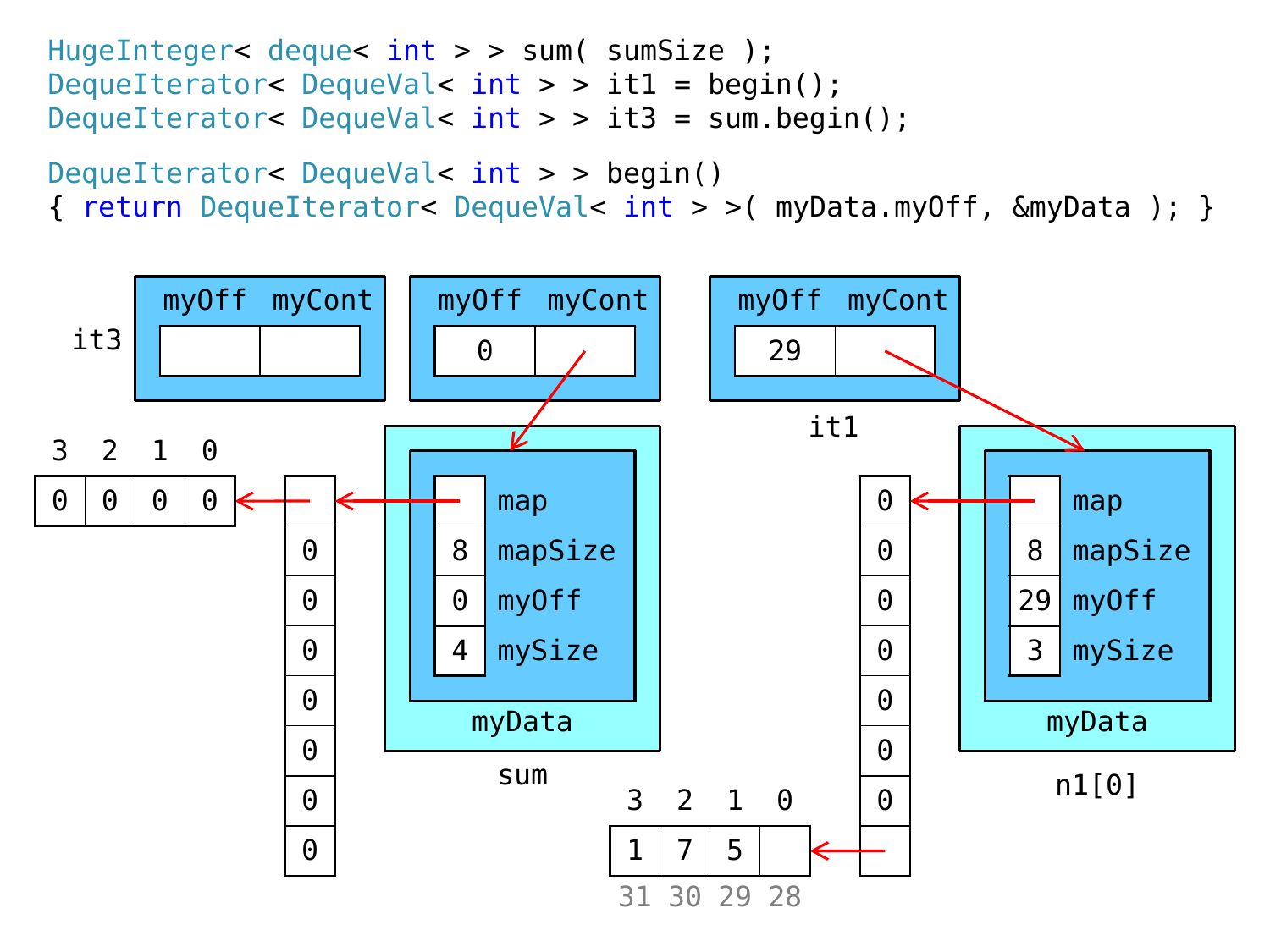

HugeInteger< deque< int > > sum( sumSize );
DequeIterator< DequeVal< int > > it1 = begin();
DequeIterator< DequeVal< int > > it3 = sum.begin();

DequeIterator< DequeVal< int > > begin()
{ return DequeIterator< DequeVal< int > >( myData.myOff, &myData ); }
myOff
myCont
myOff
myCont
myOff
myCont

it3
| 29 |  |
| --- | --- |
|  |  |
| --- | --- |
| 0 |  |
| --- | --- |

it1
| 3 | 2 | 1 | 0 |
| --- | --- | --- | --- |
| 0 | 0 | 0 | 0 |

|  |
| --- |
| 0 |
| 0 |
| 0 |
| 0 |
| 0 |
| 0 |
| 0 |
| 0 |
| --- |
| 0 |
| 0 |
| 0 |
| 0 |
| 0 |
| 0 |
|  |
|  | map |
| --- | --- |
| 8 | mapSize |
| 0 | myOff |
| 4 | mySize |
|  | map |
| --- | --- |
| 8 | mapSize |
| 29 | myOff |
| 3 | mySize |

myData
myData
sum
n1[0]
| 3 | 2 | 1 | 0 |
| --- | --- | --- | --- |
| 1 | 7 | 5 |  |
| 31 | 30 | 29 | 28 |